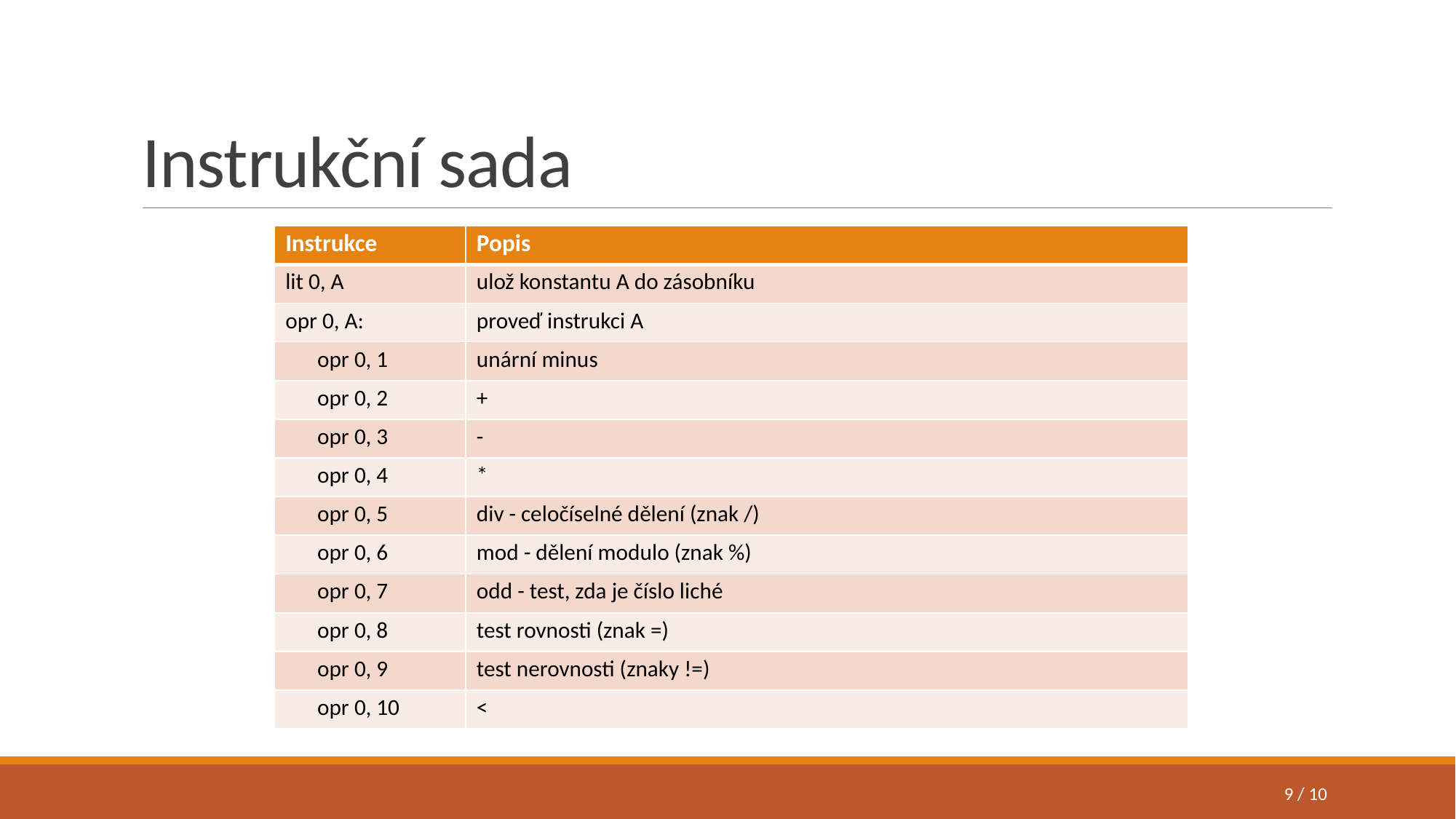

# Instrukční sada
| Instrukce | Popis |
| --- | --- |
| lit 0, A | ulož konstantu A do zásobníku |
| opr 0, A: | proveď instrukci A |
| opr 0, 1 | unární minus |
| opr 0, 2 | + |
| opr 0, 3 | - |
| opr 0, 4 | \* |
| opr 0, 5 | div - celočíselné dělení (znak /) |
| opr 0, 6 | mod - dělení modulo (znak %) |
| opr 0, 7 | odd - test, zda je číslo liché |
| opr 0, 8 | test rovnosti (znak =) |
| opr 0, 9 | test nerovnosti (znaky !=) |
| opr 0, 10 | < |
9 / 10